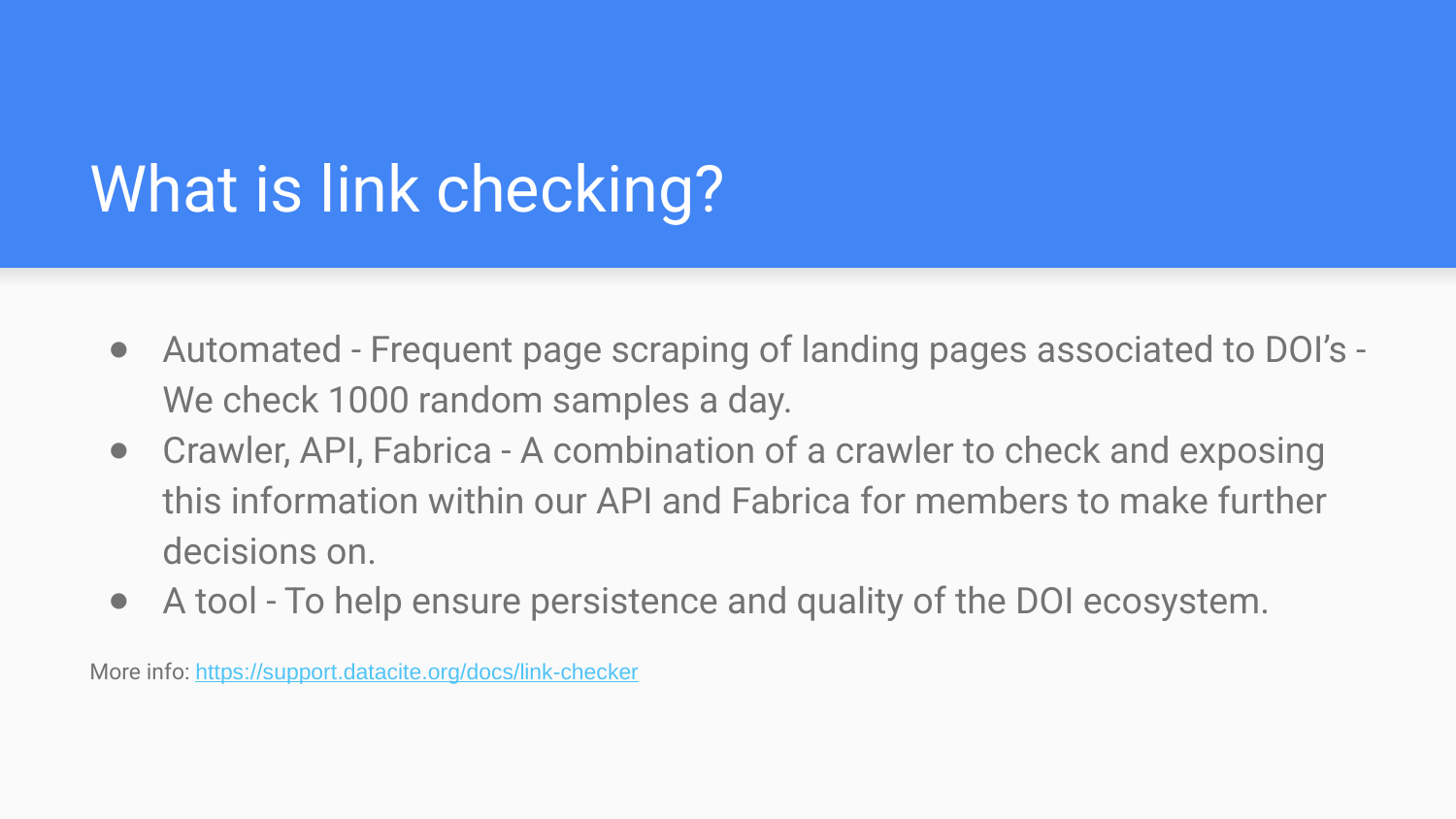

# What is link checking?
Automated - Frequent page scraping of landing pages associated to DOI’s - We check 1000 random samples a day.
Crawler, API, Fabrica - A combination of a crawler to check and exposing this information within our API and Fabrica for members to make further decisions on.
A tool - To help ensure persistence and quality of the DOI ecosystem.
More info: https://support.datacite.org/docs/link-checker